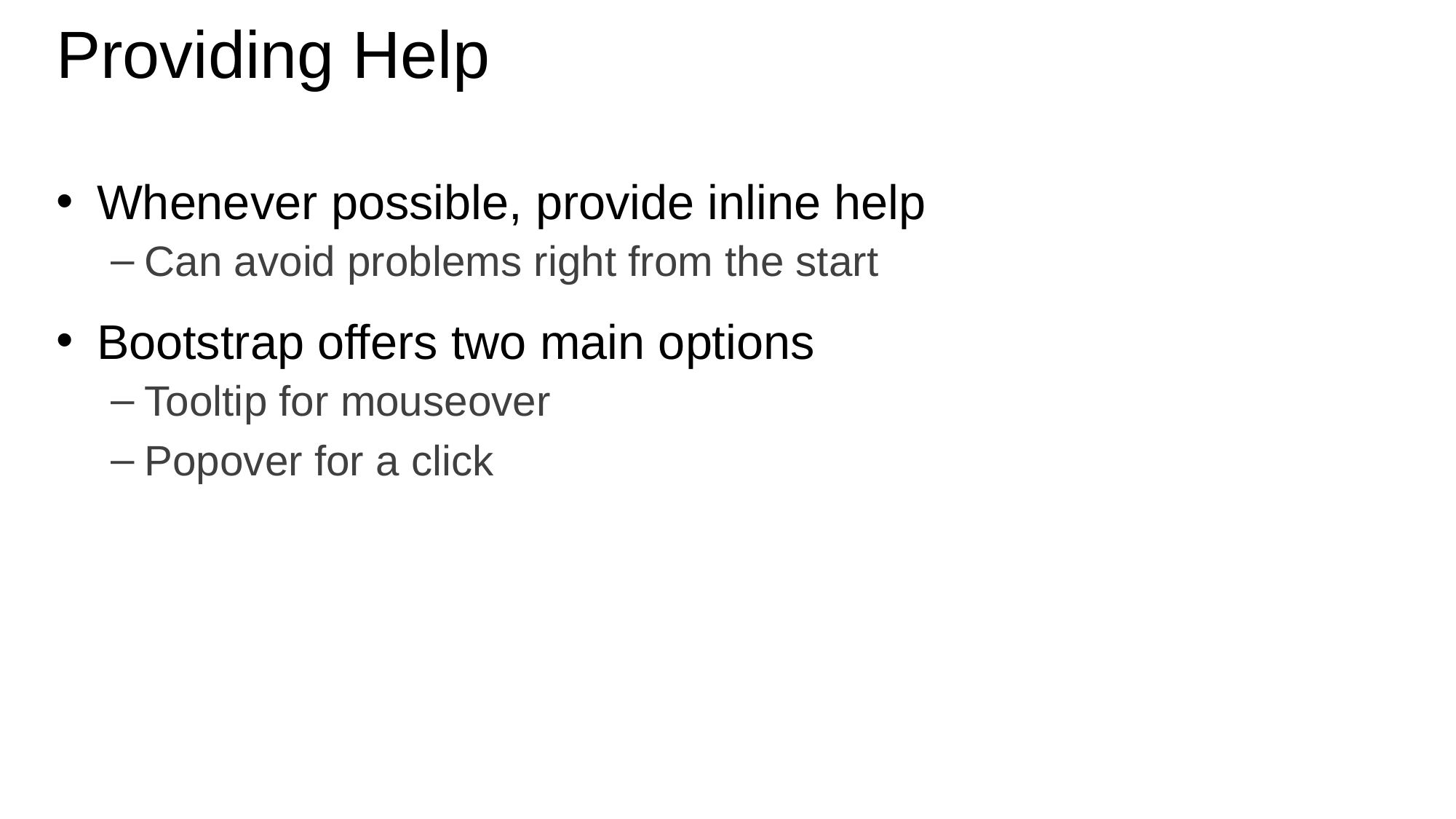

# Providing Help
Whenever possible, provide inline help
Can avoid problems right from the start
Bootstrap offers two main options
Tooltip for mouseover
Popover for a click